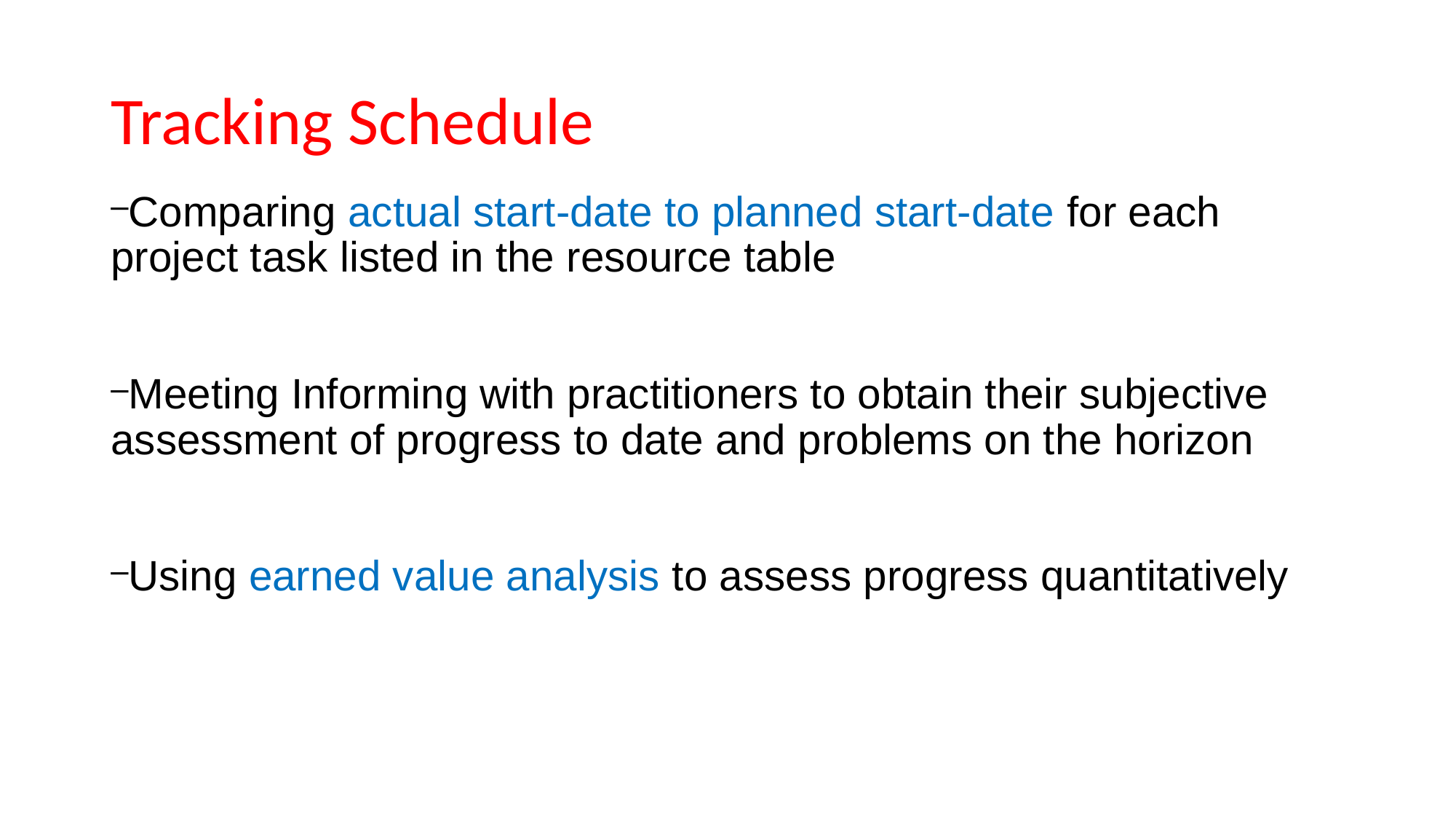

# Tracking Schedule
Comparing actual start-date to planned start-date for each project task listed in the resource table

Meeting Informing with practitioners to obtain their subjective assessment of progress to date and problems on the horizon

Using earned value analysis to assess progress quantitatively